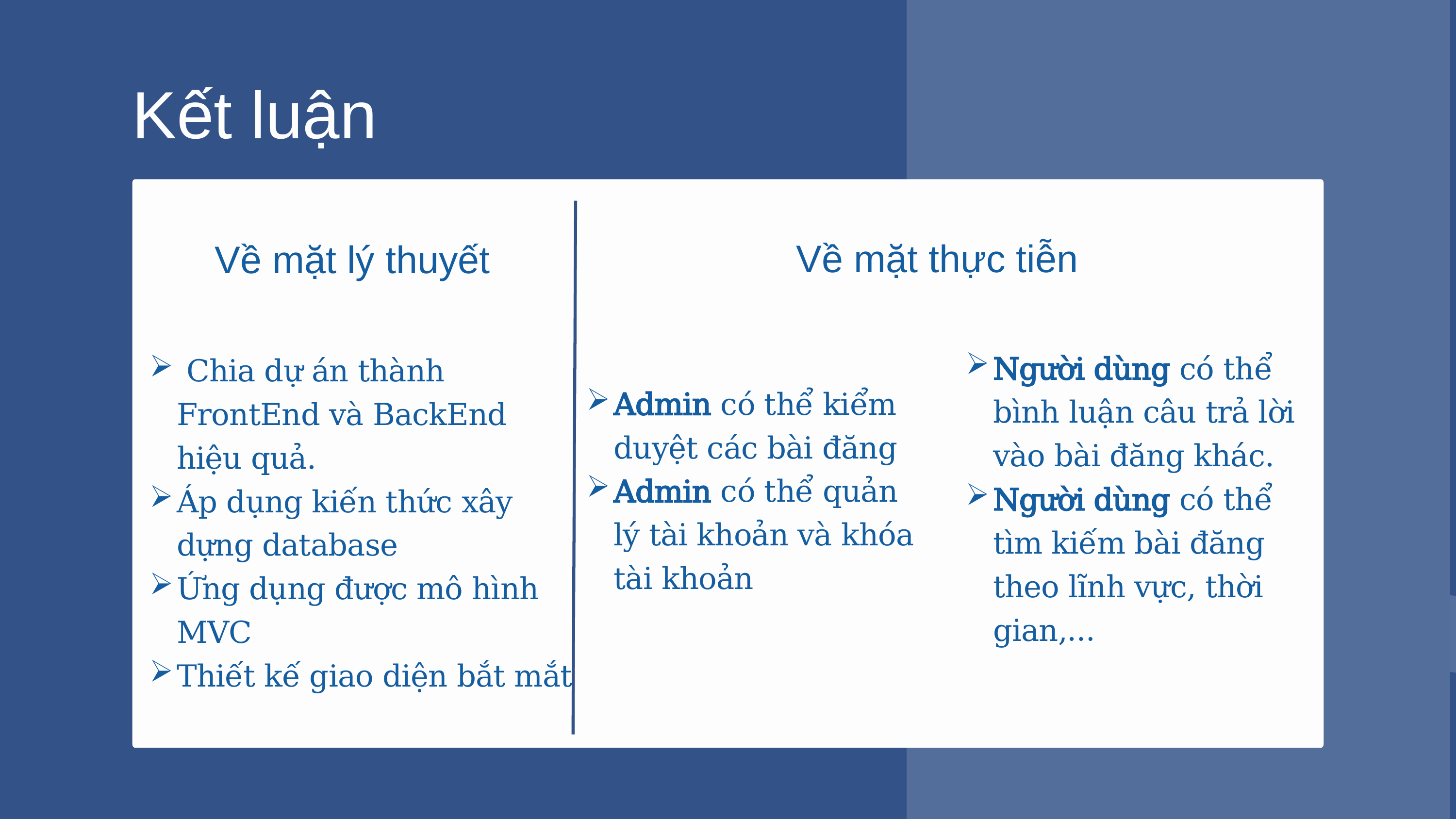

Kết luận

Về mặt thực tiễn
Về mặt lý thuyết
Người dùng có thể bình luận câu trả lời vào bài đăng khác.
Người dùng có thể tìm kiếm bài đăng theo lĩnh vực, thời gian,…
 Chia dự án thành FrontEnd và BackEnd hiệu quả.
Áp dụng kiến thức xây dựng database
Ứng dụng được mô hình MVC
Thiết kế giao diện bắt mắt
Admin có thể kiểm duyệt các bài đăng
Admin có thể quản lý tài khoản và khóa tài khoản